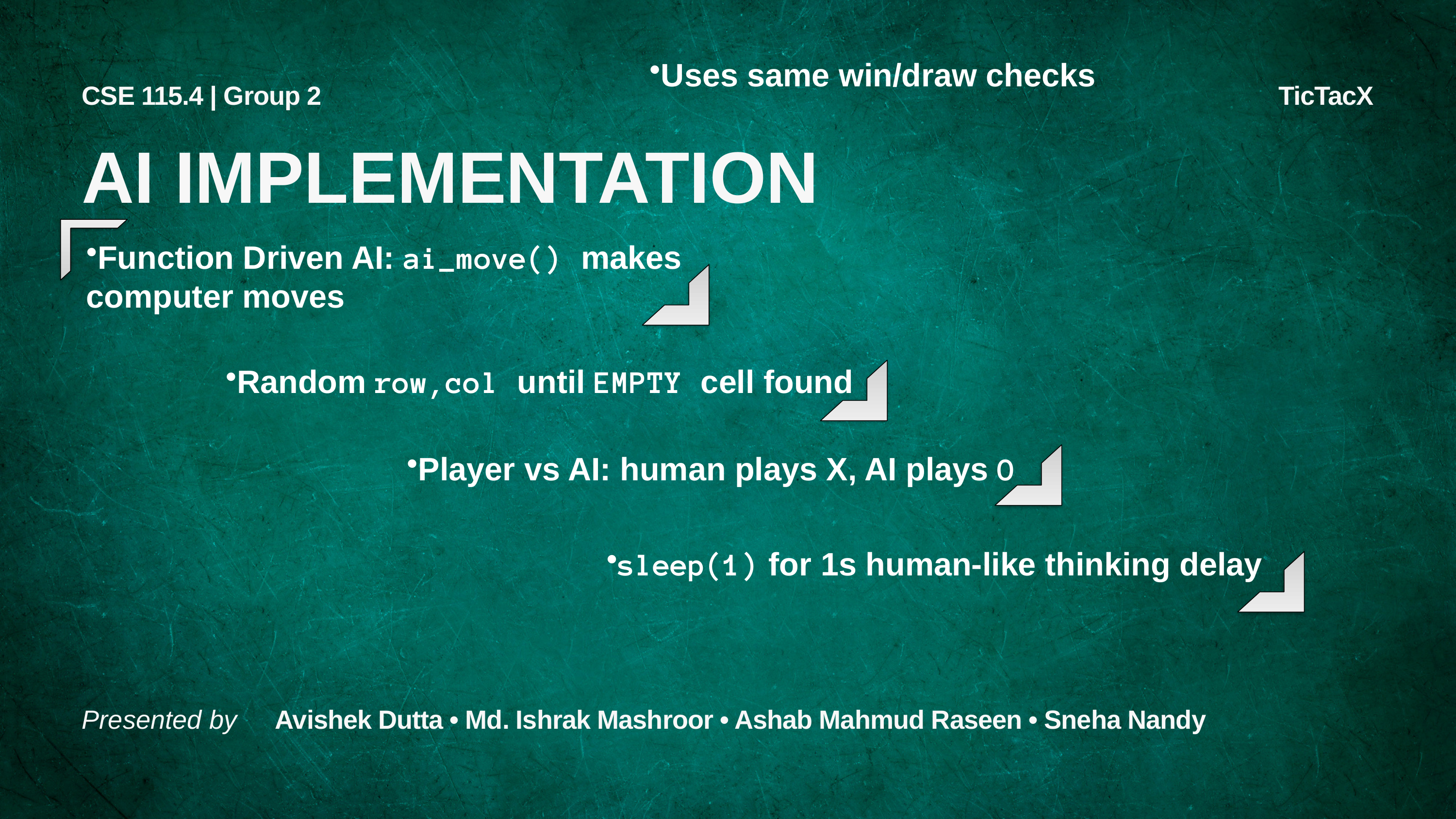

Uses same win/draw checks
AI IMPLEMENTATION

Function Driven AI: ai_move() makes computer moves

Random row,col until EMPTY cell found

Player vs AI: human plays X, AI plays O

sleep(1) for 1s human-like thinking delay